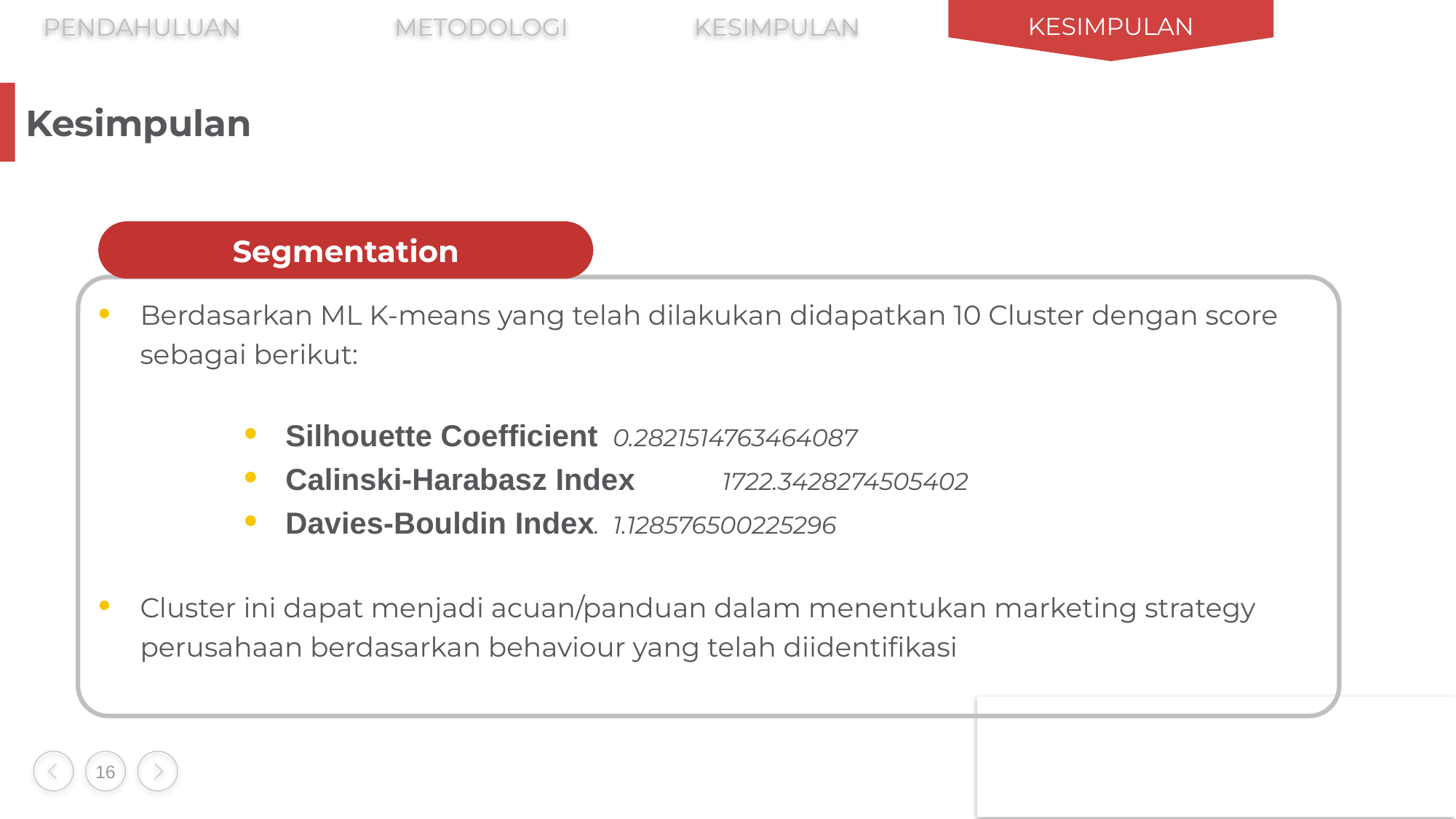

KESIMPULAN
METODOLOGI
PENDAHULUAN
KESIMPULAN

Kesimpulan
Segmentation
Berdasarkan ML K-means yang telah dilakukan didapatkan 10 Cluster dengan score sebagai berikut:

Silhouette Coefficient	0.2821514763464087
Calinski-Harabasz Index	1722.3428274505402
Davies-Bouldin Index.	1.128576500225296

Cluster ini dapat menjadi acuan/panduan dalam menentukan marketing strategy perusahaan berdasarkan behaviour yang telah diidentifikasi